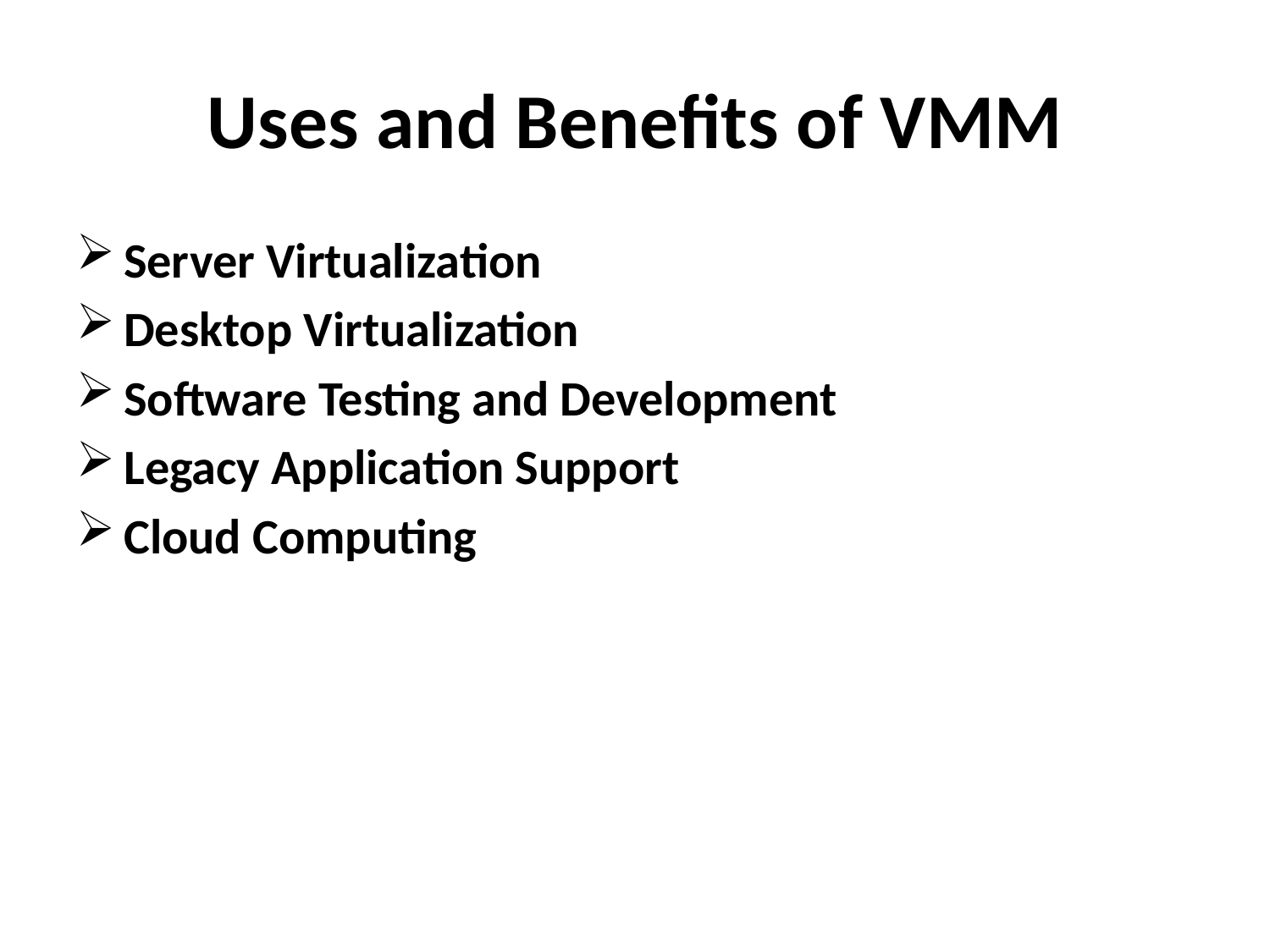

# Uses and Benefits of VMM
Server Virtualization
Desktop Virtualization
Software Testing and Development
Legacy Application Support
Cloud Computing